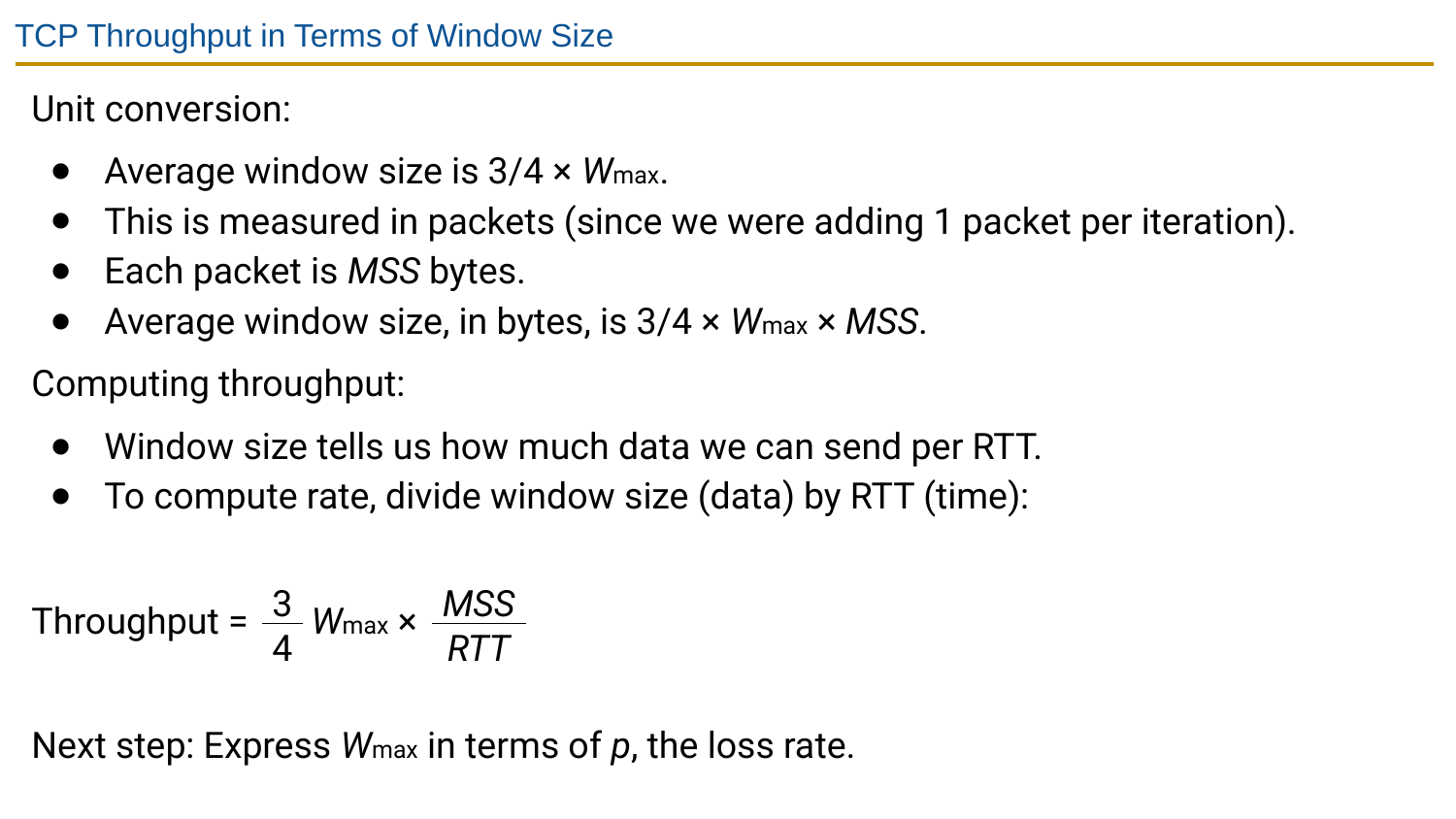

# TCP Throughput in Terms of Window Size
Unit conversion:
Average window size is 3/4 × Wmax.
This is measured in packets (since we were adding 1 packet per iteration).
Each packet is MSS bytes.
Average window size, in bytes, is 3/4 × Wmax × MSS.
Computing throughput:
Window size tells us how much data we can send per RTT.
To compute rate, divide window size (data) by RTT (time):

Throughput =       Wmax ×

Next step: Express Wmax in terms of p, the loss rate.
3
MSS
4
RTT